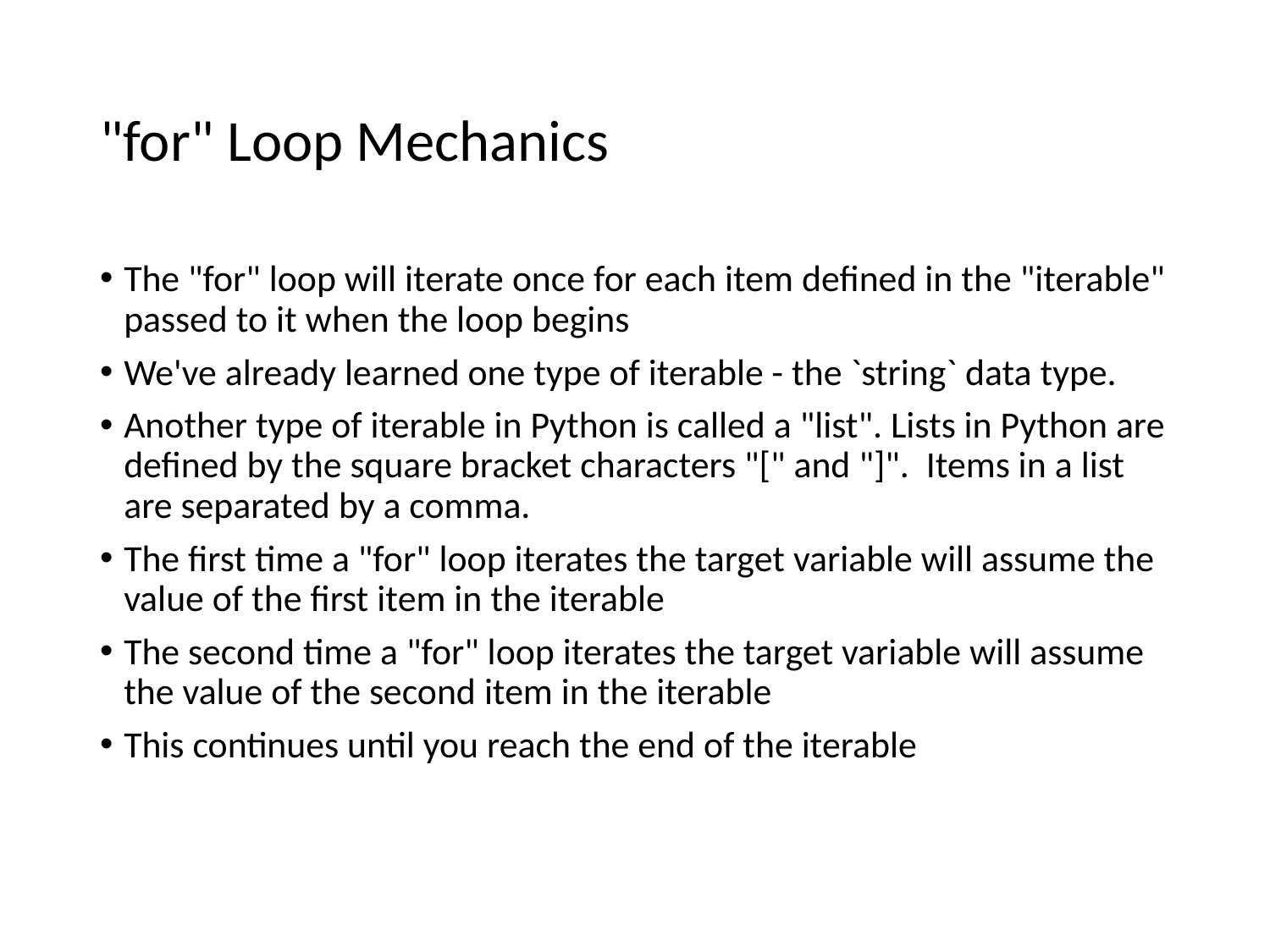

# "for" Loop Mechanics
The "for" loop will iterate once for each item defined in the "iterable" passed to it when the loop begins
We've already learned one type of iterable - the `string` data type.
Another type of iterable in Python is called a "list". Lists in Python are defined by the square bracket characters "[" and "]".  Items in a list are separated by a comma.
The first time a "for" loop iterates the target variable will assume the value of the first item in the iterable
The second time a "for" loop iterates the target variable will assume the value of the second item in the iterable
This continues until you reach the end of the iterable